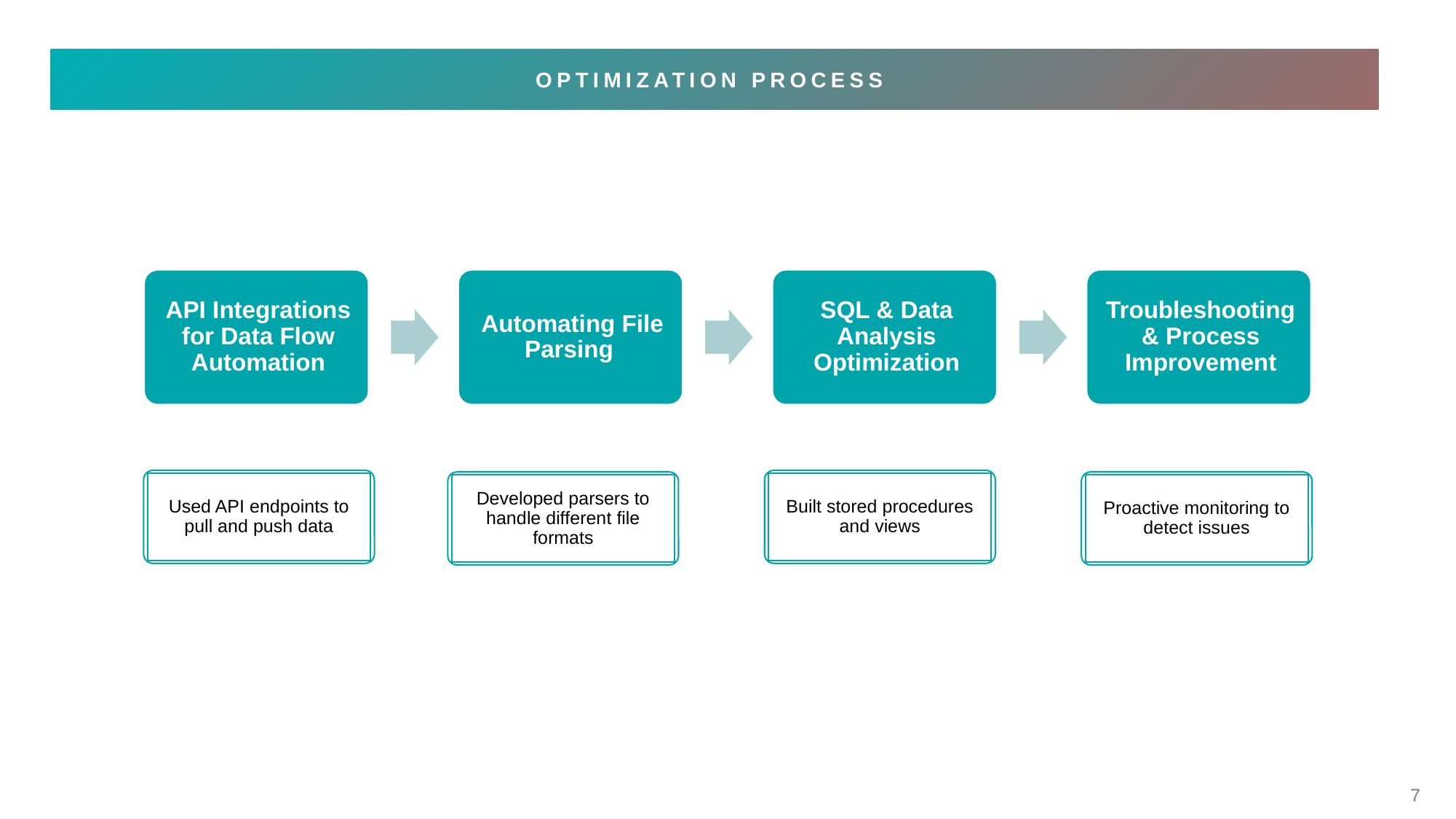

OPTIMIZATION PROCESS
API Integrations for Data Flow Automation

Automating File Parsing

SQL & Data Analysis Optimization

Troubleshooting & Process Improvement

Built stored procedures and views

Used API endpoints to pull and push data

Developed parsers to handle different file formats

Proactive monitoring to detect issues
7